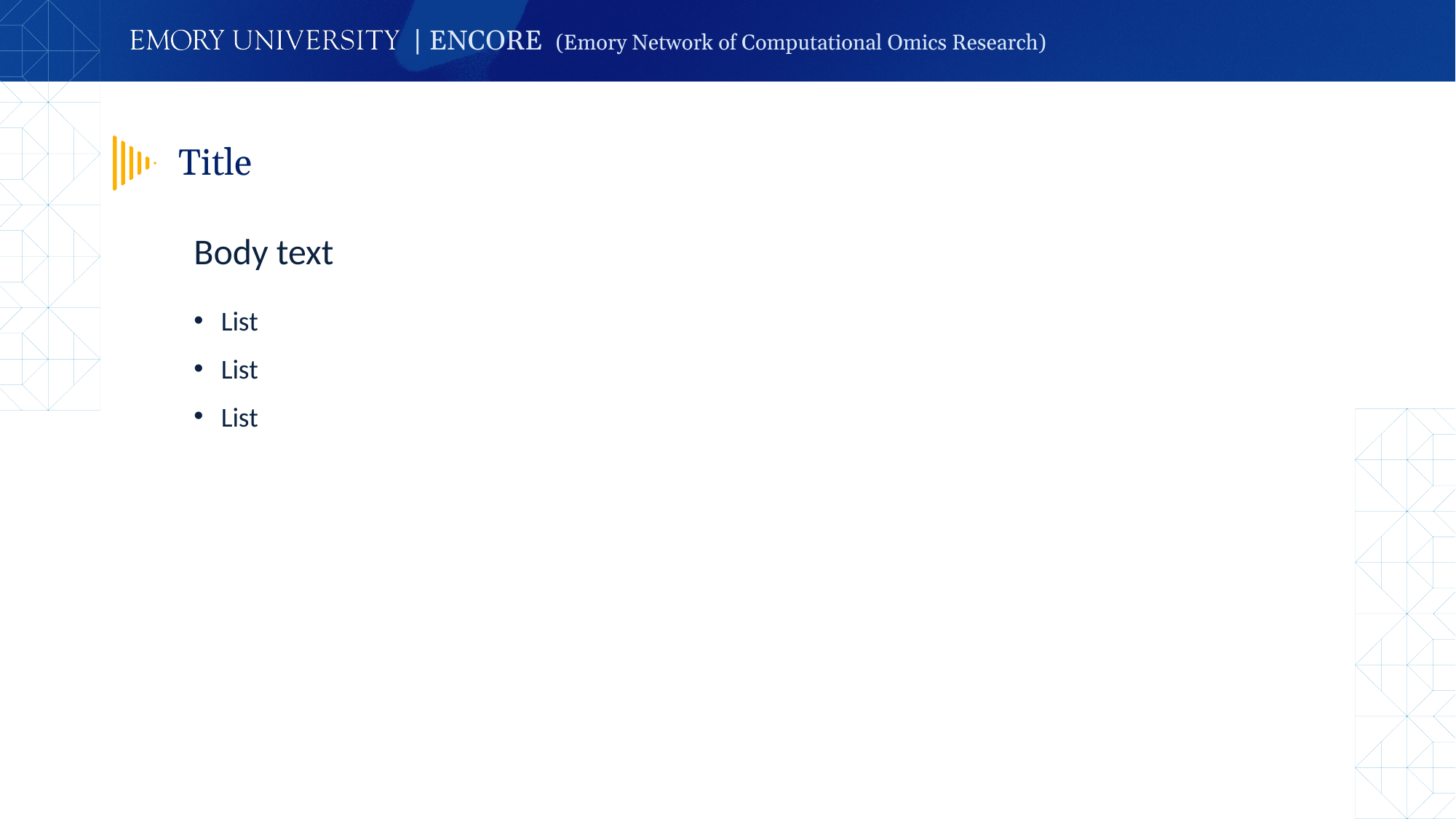

# Title
Body text
List
List
List